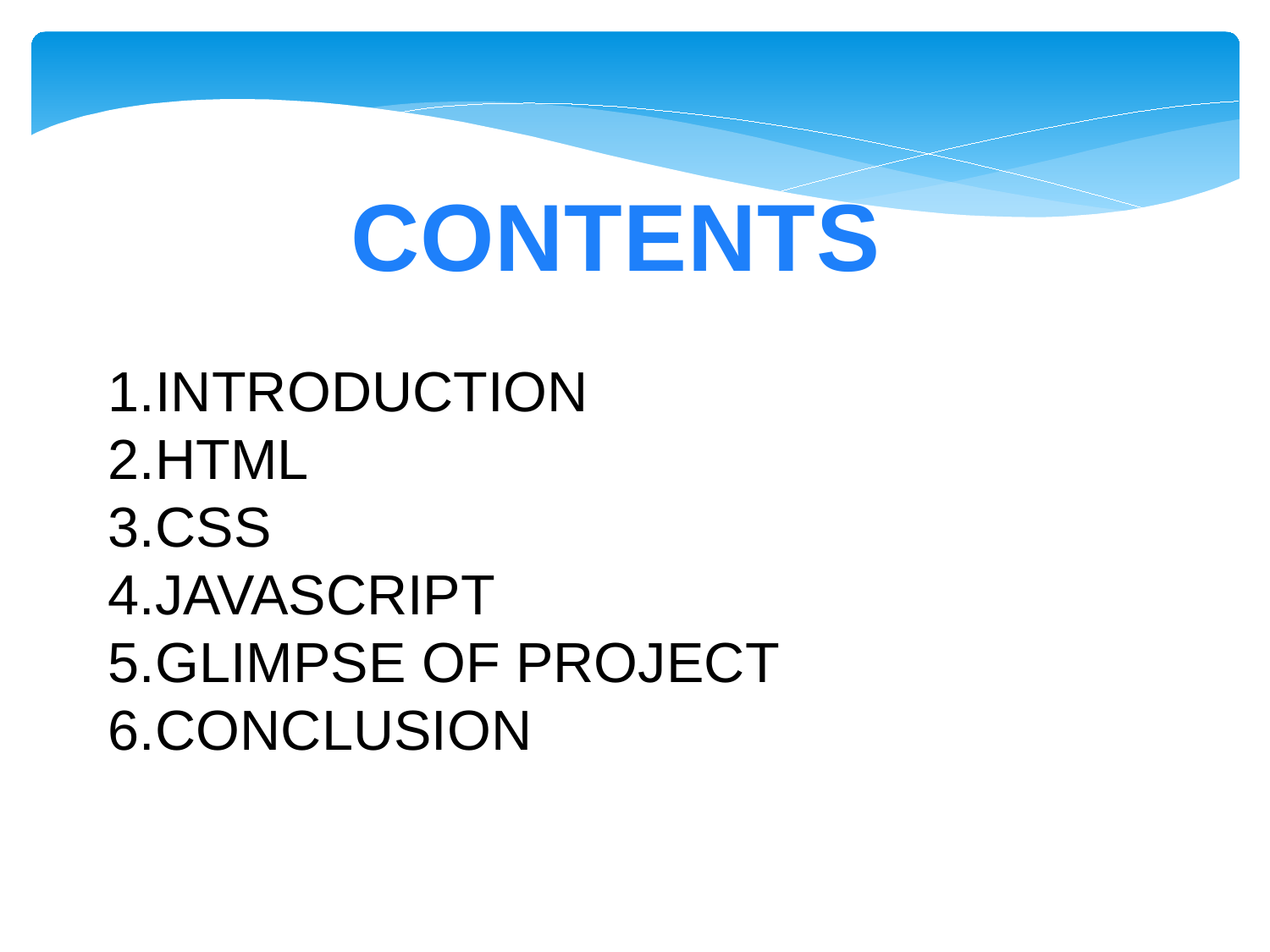

CONTENTS

INTRODUCTION
HTML
CSS
JAVASCRIPT
GLIMPSE OF PROJECT
CONCLUSION